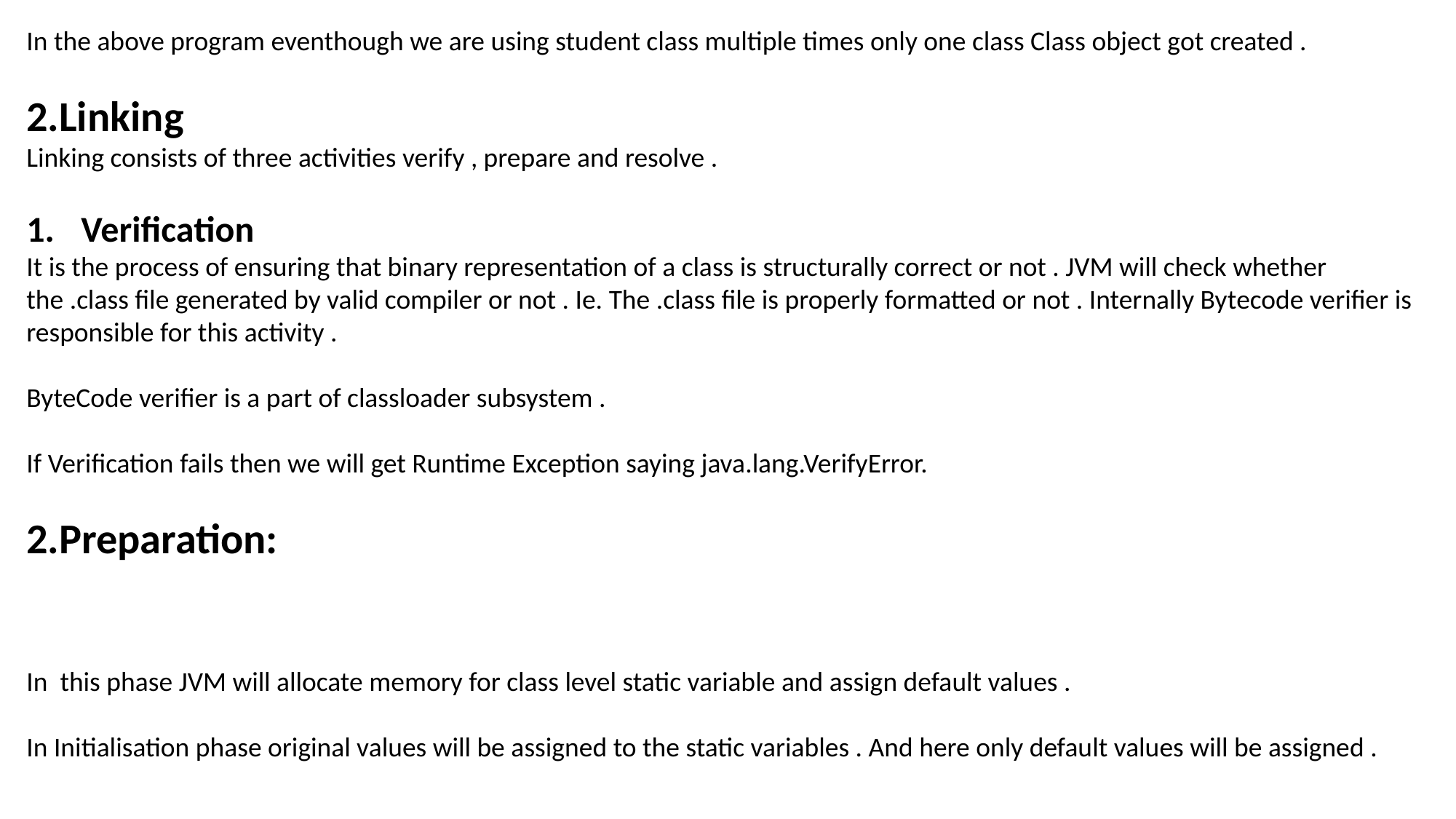

In the above program eventhough we are using student class multiple times only one class Class object got created .

2.Linking
Linking consists of three activities verify , prepare and resolve .

Verification
It is the process of ensuring that binary representation of a class is structurally correct or not . JVM will check whether the .class file generated by valid compiler or not . Ie. The .class file is properly formatted or not . Internally Bytecode verifier is responsible for this activity .

ByteCode verifier is a part of classloader subsystem .

If Verification fails then we will get Runtime Exception saying java.lang.VerifyError.

2.Preparation:

In  this phase JVM will allocate memory for class level static variable and assign default values .

In Initialisation phase original values will be assigned to the static variables . And here only default values will be assigned .